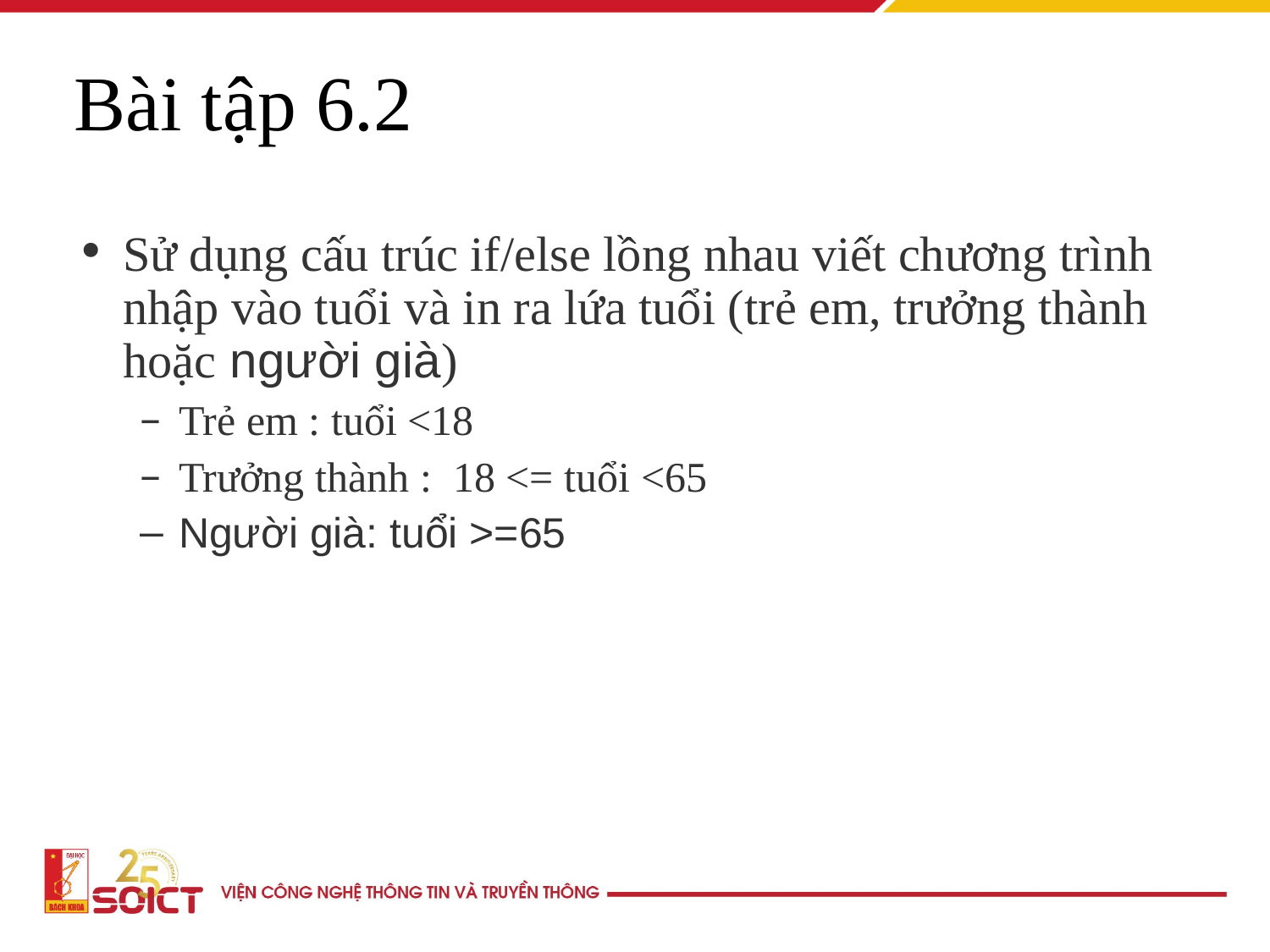

Bài tập 6.2
Sử dụng cấu trúc if/else lồng nhau viết chương trình nhập vào tuổi và in ra lứa tuổi (trẻ em, trưởng thành hoặc người già)
Trẻ em : tuổi <18
Trưởng thành :  18 <= tuổi <65
Người già: tuổi >=65